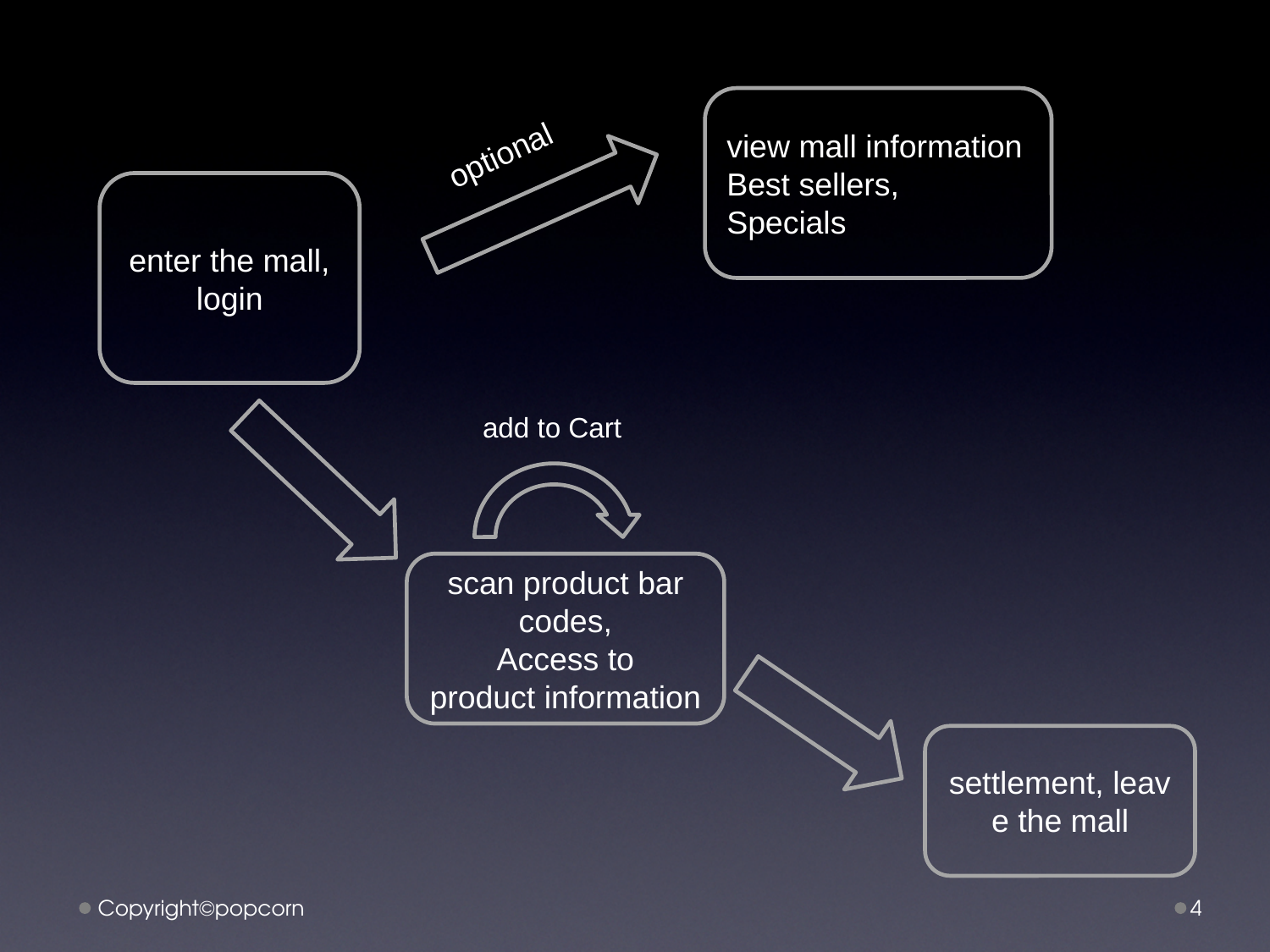

view mall information
Best sellers,
Specials
optional

enter the mall,
login
add to Cart

scan product bar codes,
Access to product information

settlement, leave the mall
Copyright©popcorn
4